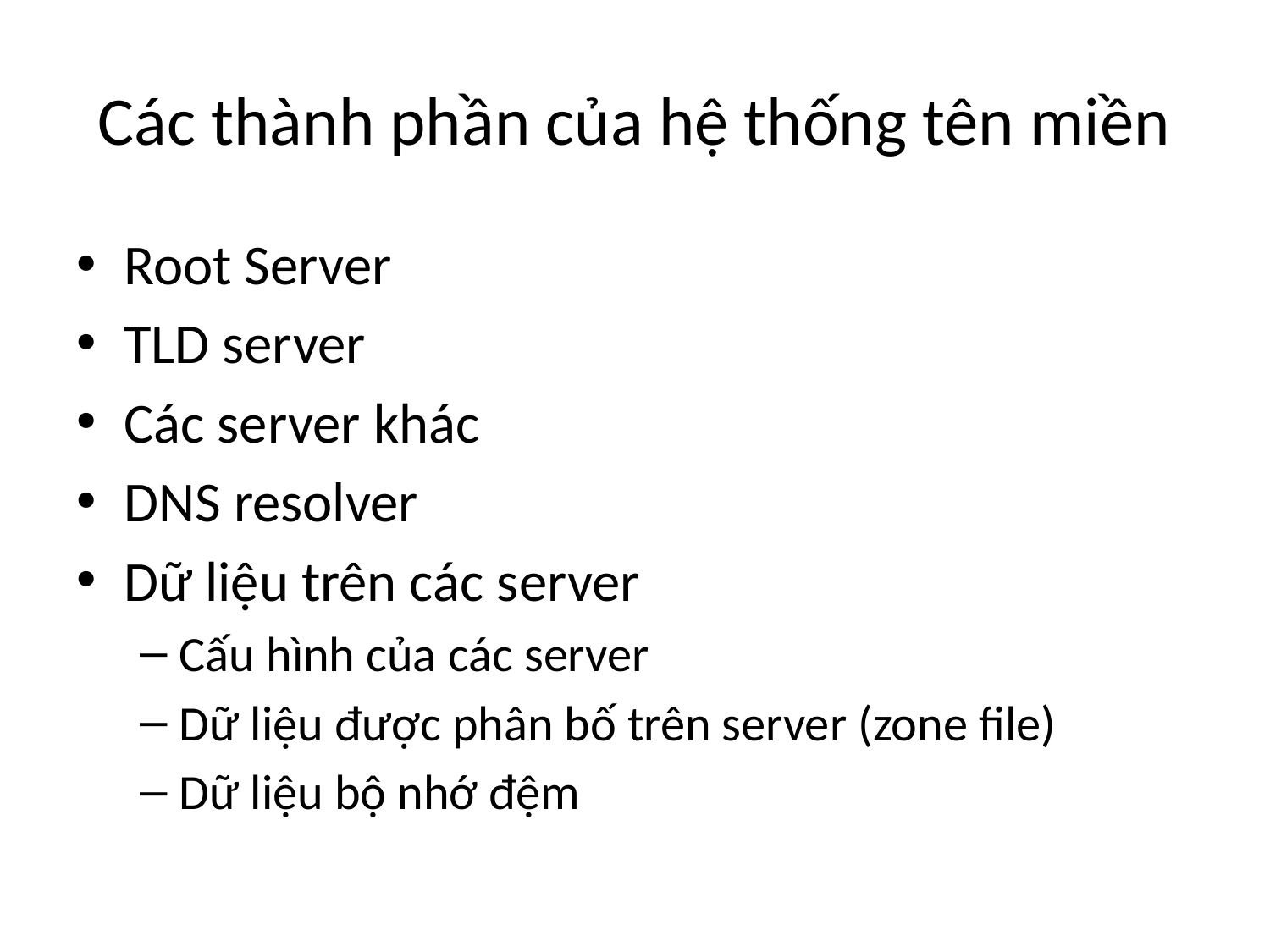

# Các thành phần của hệ thống tên miền
Root Server
TLD server
Các server khác
DNS resolver
Dữ liệu trên các server
Cấu hình của các server
Dữ liệu được phân bố trên server (zone file)
Dữ liệu bộ nhớ đệm